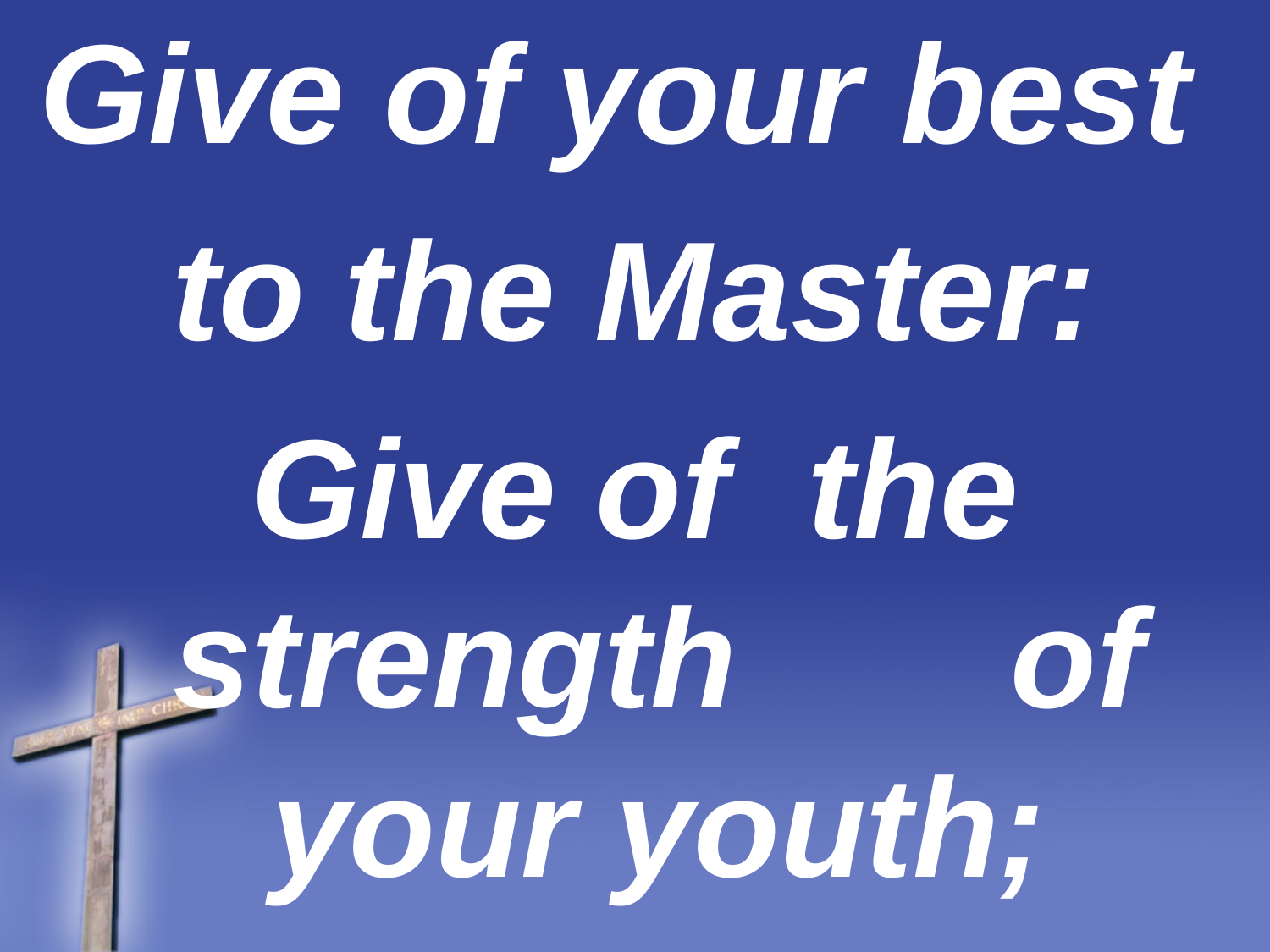

Give of your best
to the Master:
Give of  the strength       of your youth;